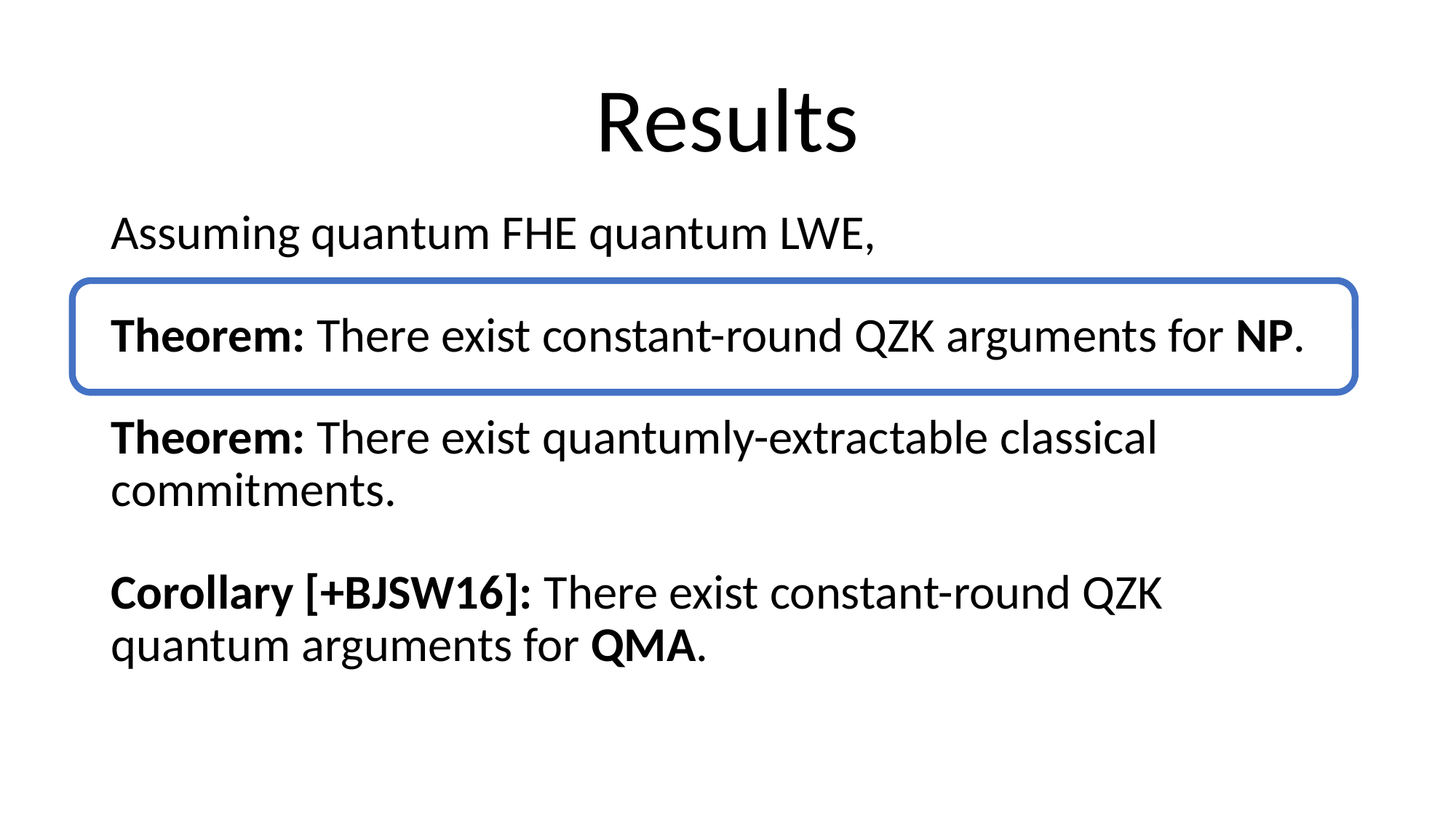

# Results
Assuming quantum FHE quantum LWE,

Theorem: There exist constant-round QZK arguments for NP.

Theorem: There exist quantumly-extractable classical commitments.

Corollary [+BJSW16]: There exist constant-round QZK quantum arguments for QMA.